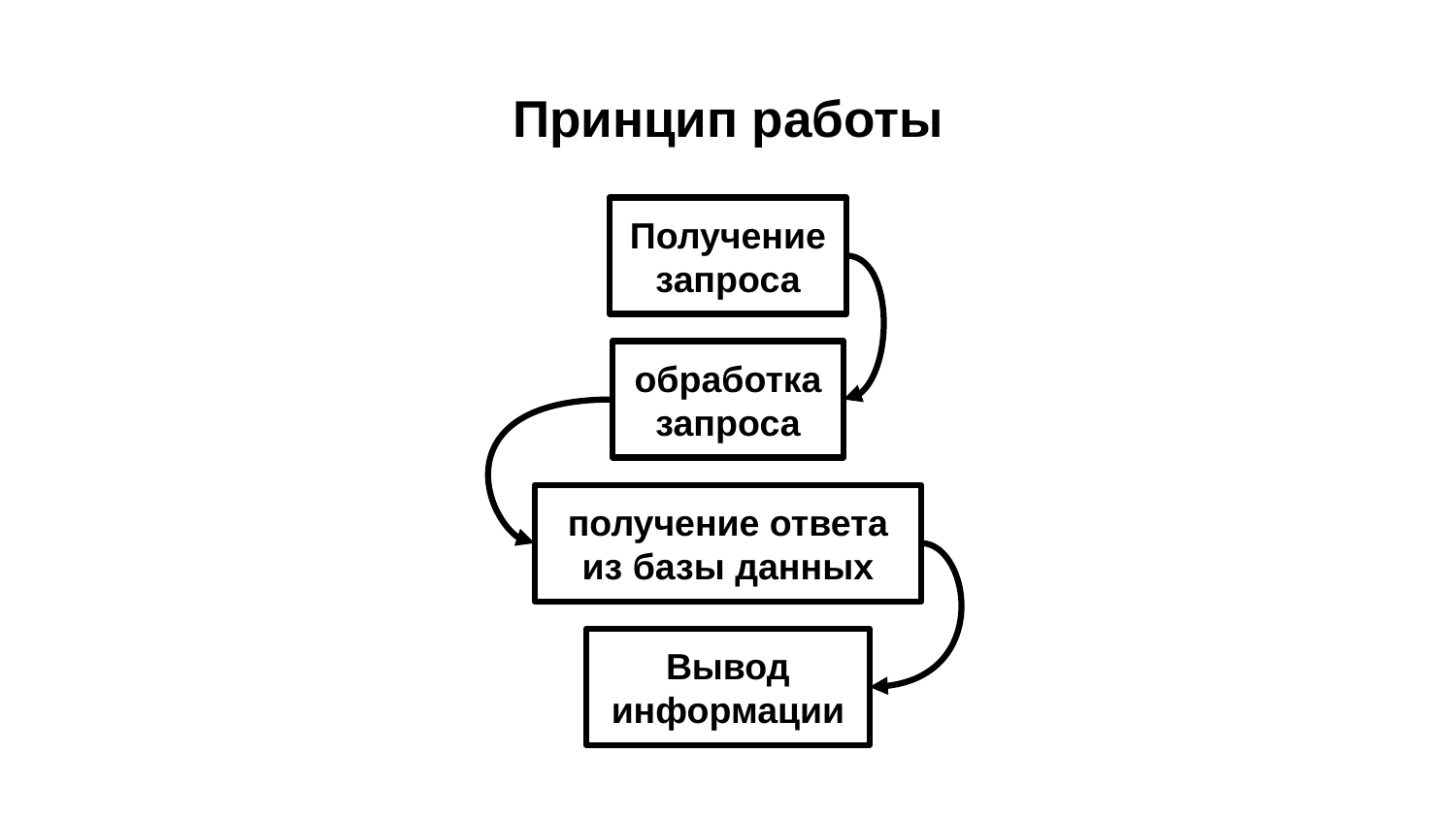

# Принцип работы
Получение запроса
обработка запроса
получение ответа из базы данных
Вывод информации